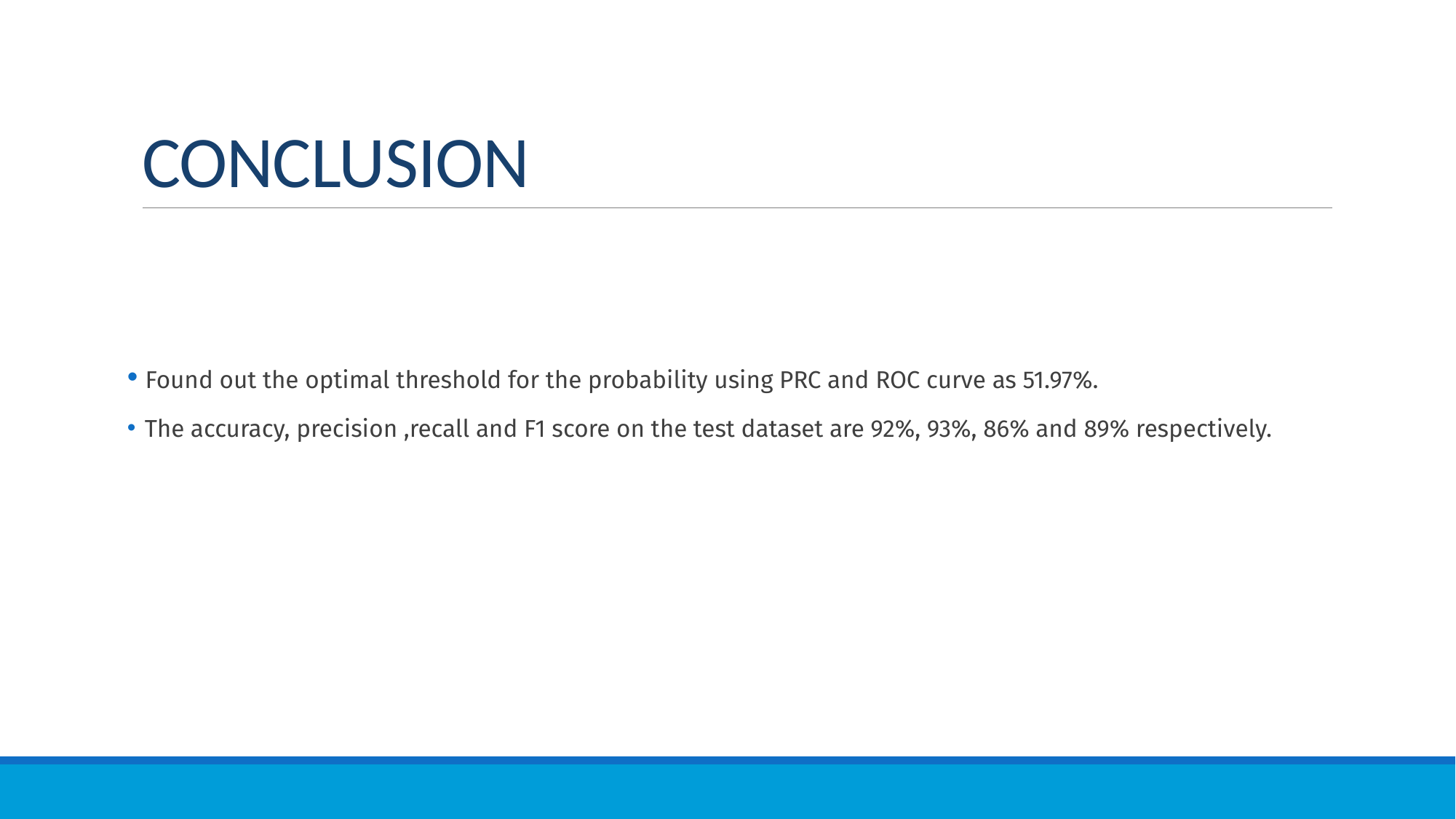

# CONCLUSION
 Found out the optimal threshold for the probability using PRC and ROC curve as 51.97%.
 The accuracy, precision ,recall and F1 score on the test dataset are 92%, 93%, 86% and 89% respectively.